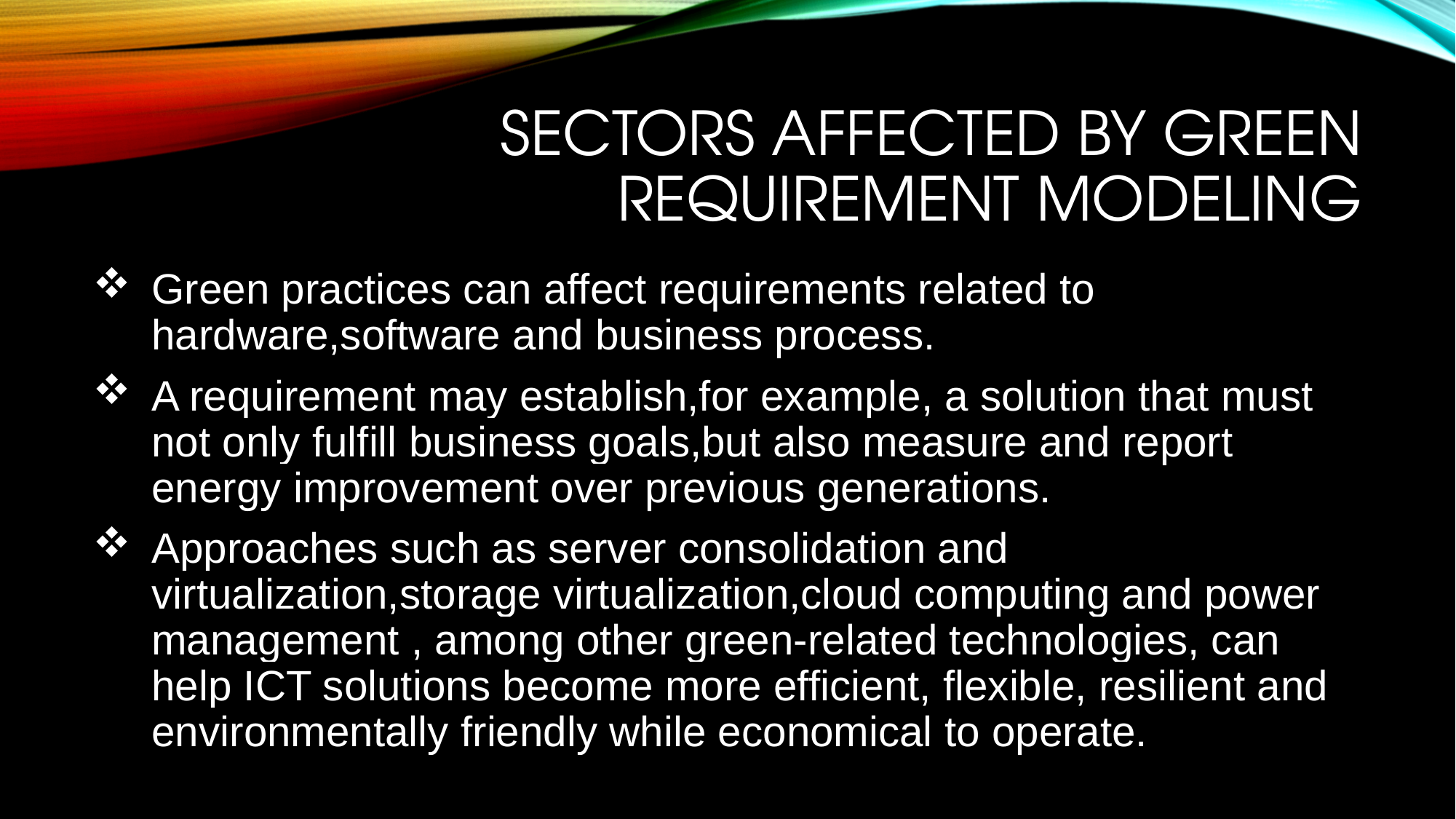

# Sectors affected by green requirement modeling
Green practices can affect requirements related to hardware,software and business process.
A requirement may establish,for example, a solution that must not only fulfill business goals,but also measure and report energy improvement over previous generations.
Approaches such as server consolidation and virtualization,storage virtualization,cloud computing and power management , among other green-related technologies, can help ICT solutions become more efficient, flexible, resilient and environmentally friendly while economical to operate.